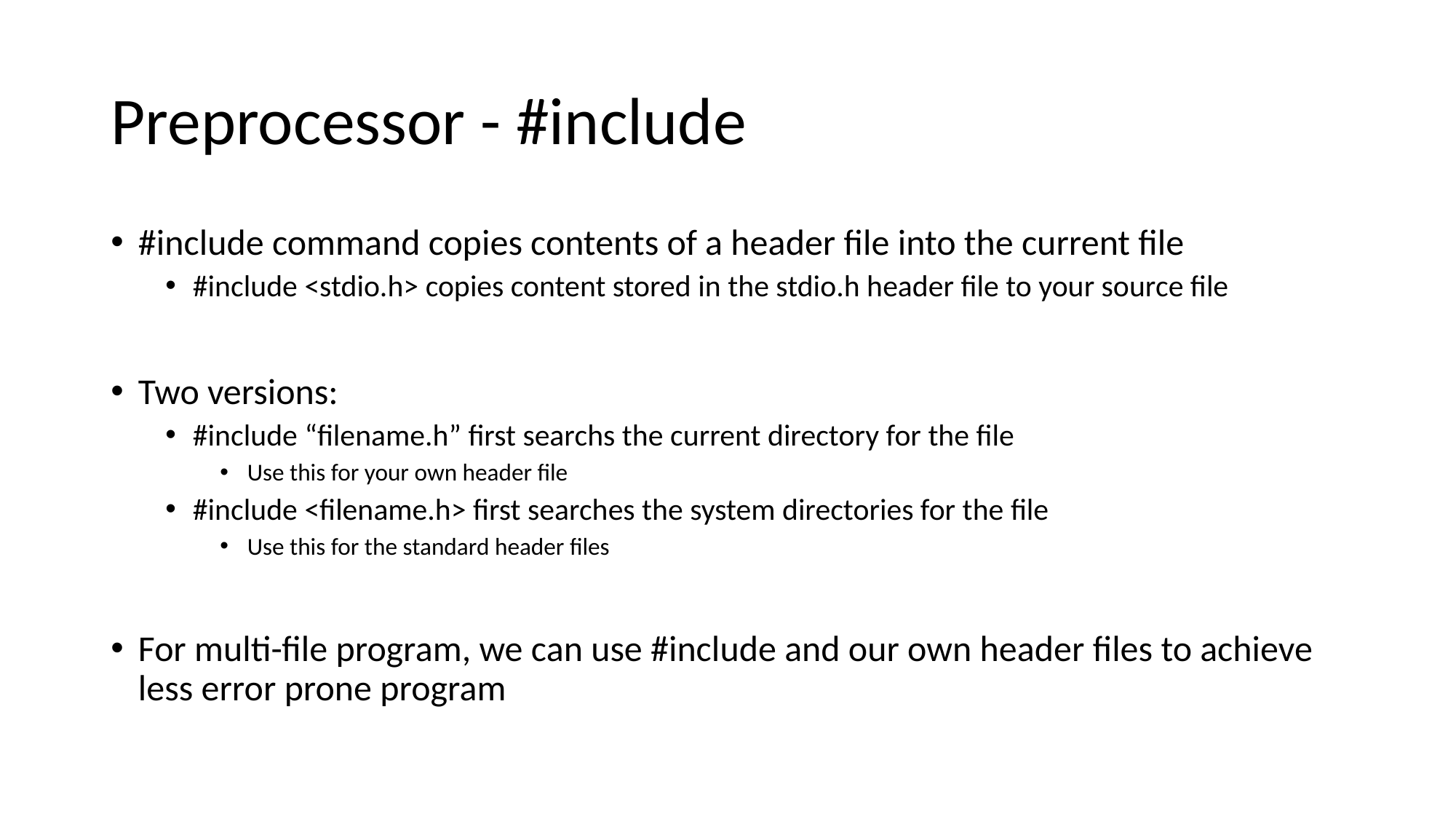

# Preprocessor - #include
#include command copies contents of a header file into the current file
#include <stdio.h> copies content stored in the stdio.h header file to your source file

Two versions:
#include “filename.h” first searchs the current directory for the file
Use this for your own header file
#include <filename.h> first searches the system directories for the file
Use this for the standard header files

For multi-file program, we can use #include and our own header files to achieve less error prone program